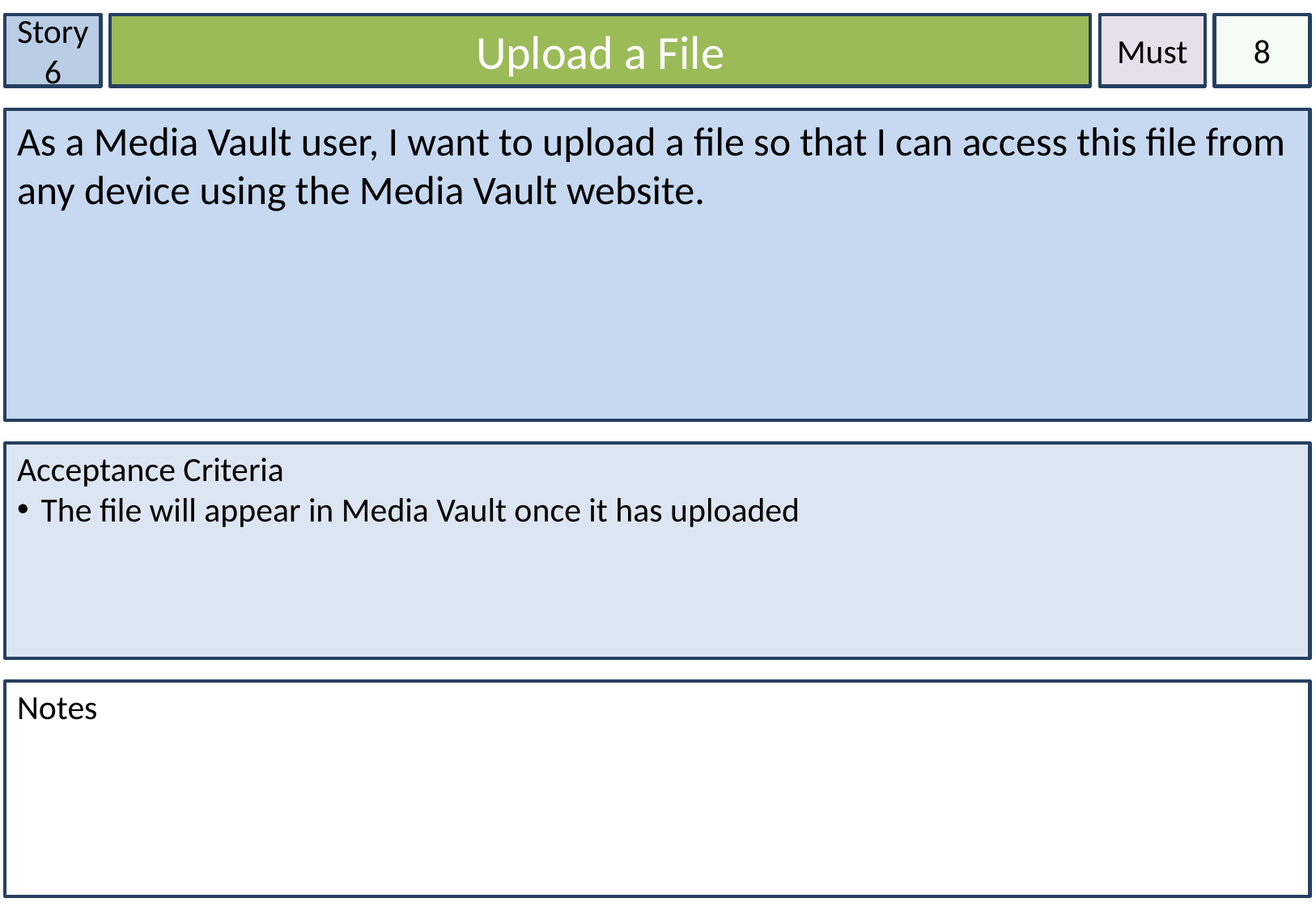

Story 6
Upload a File
Must
8
As a Media Vault user, I want to upload a file so that I can access this file from any device using the Media Vault website.

Acceptance Criteria
The file will appear in Media Vault once it has uploaded
Notes